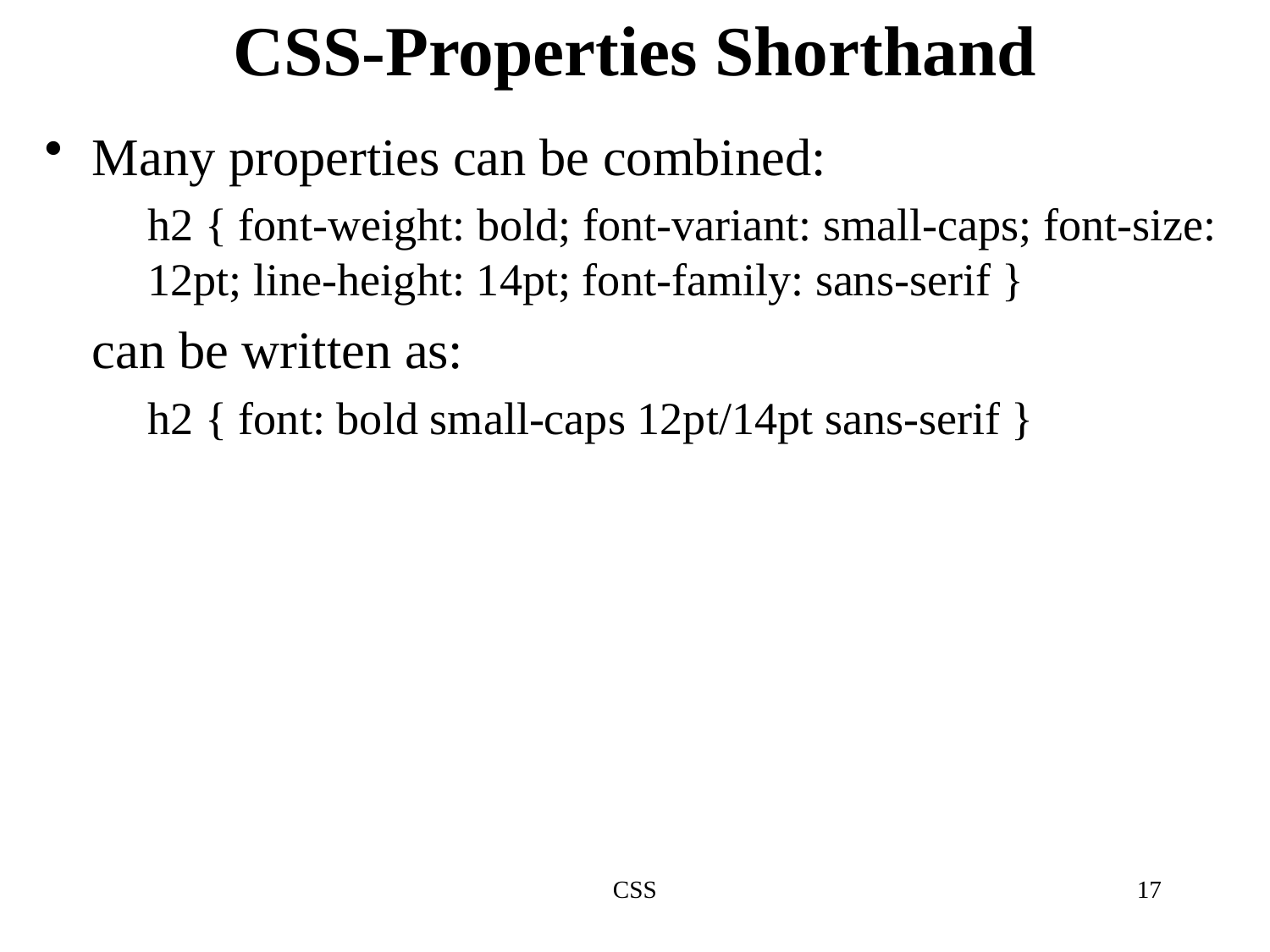

# CSS-Properties Shorthand
Many properties can be combined:
h2 { font-weight: bold; font-variant: small-caps; font-size: 12pt; line-height: 14pt; font-family: sans-serif }
can be written as:
h2 { font: bold small-caps 12pt/14pt sans-serif }
CSS
17